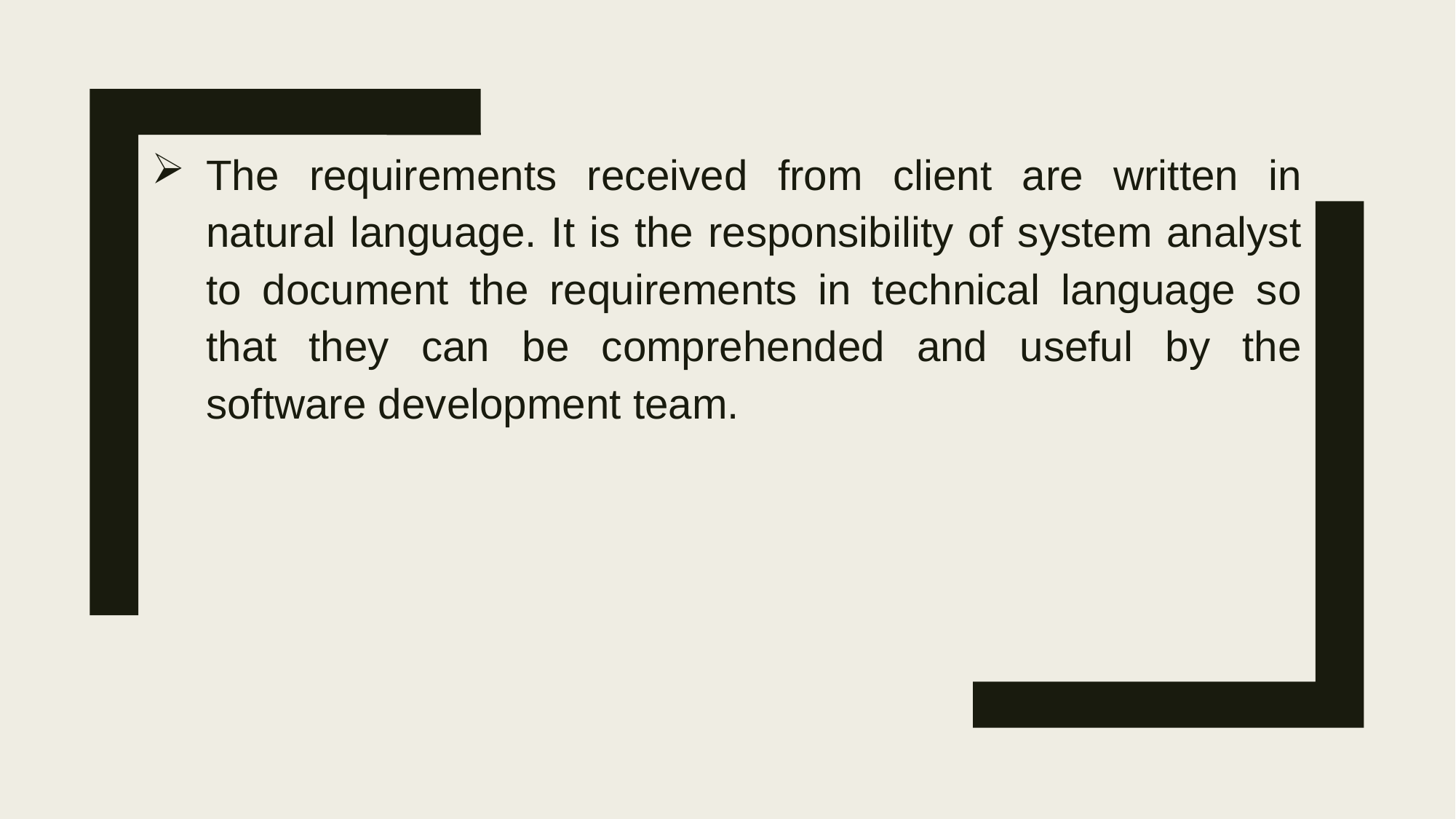

The requirements received from client are written in natural language. It is the responsibility of system analyst to document the requirements in technical language so that they can be comprehended and useful by the software development team.